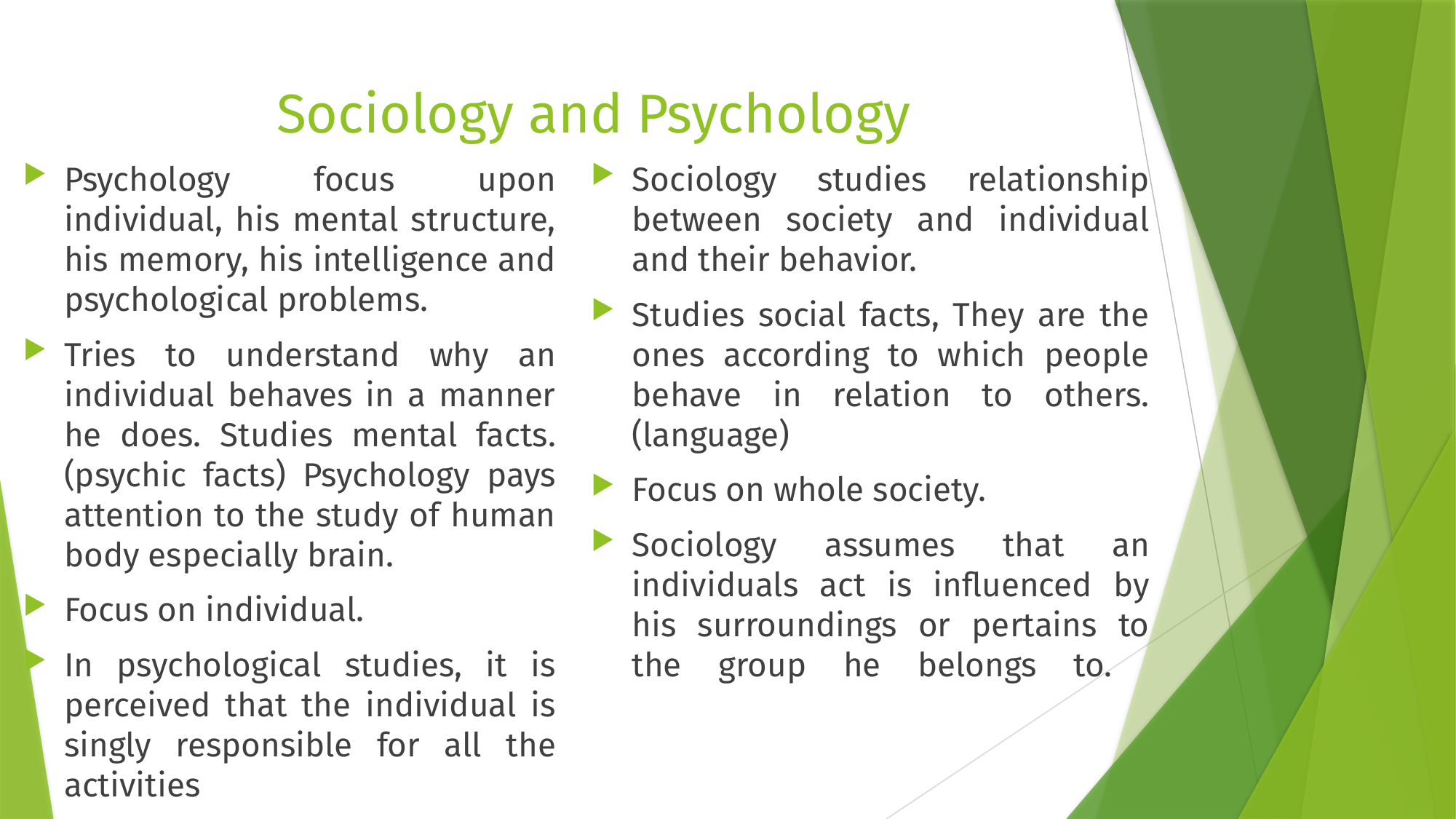

# Sociology and Psychology
Psychology focus upon individual, his mental structure, his memory, his intelligence and psychological problems.
Tries to understand why an individual behaves in a manner he does. Studies mental facts. (psychic facts) Psychology pays attention to the study of human body especially brain.
Focus on individual.
In psychological studies, it is perceived that the individual is singly responsible for all the activities
Sociology studies relationship between society and individual and their behavior.
Studies social facts, They are the ones according to which people behave in relation to others. (language)
Focus on whole society.
Sociology assumes that an individuals act is influenced by his surroundings or pertains to the group he belongs to.